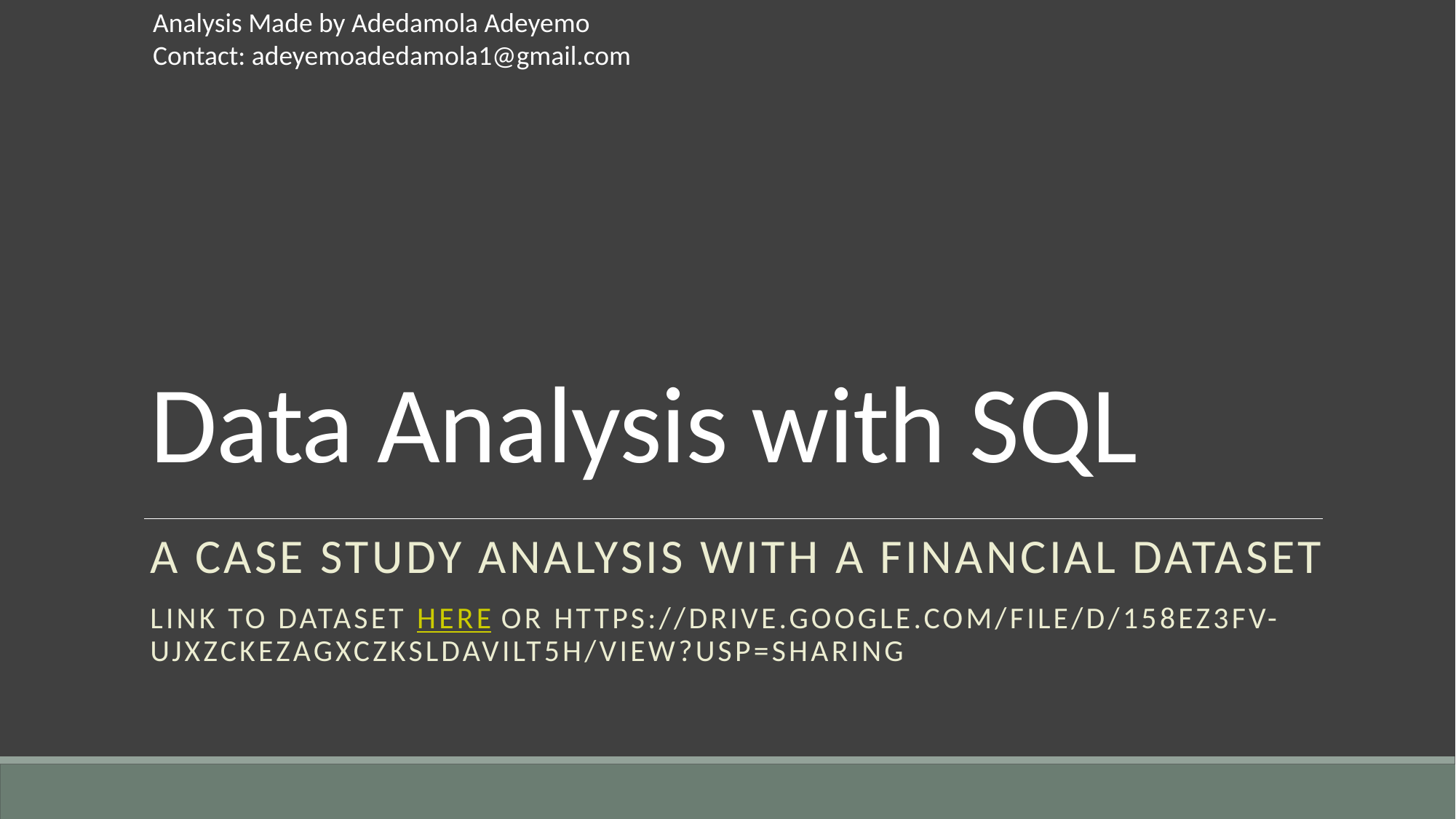

Analysis Made by Adedamola Adeyemo
Contact: adeyemoadedamola1@gmail.com
# Data Analysis with SQL
A case study analysis with a financial dataset
Link to dataset here Or https://drive.google.com/file/d/158ez3Fv-uJxZckEzagxcZkSLdAvIlT5H/view?usp=sharing